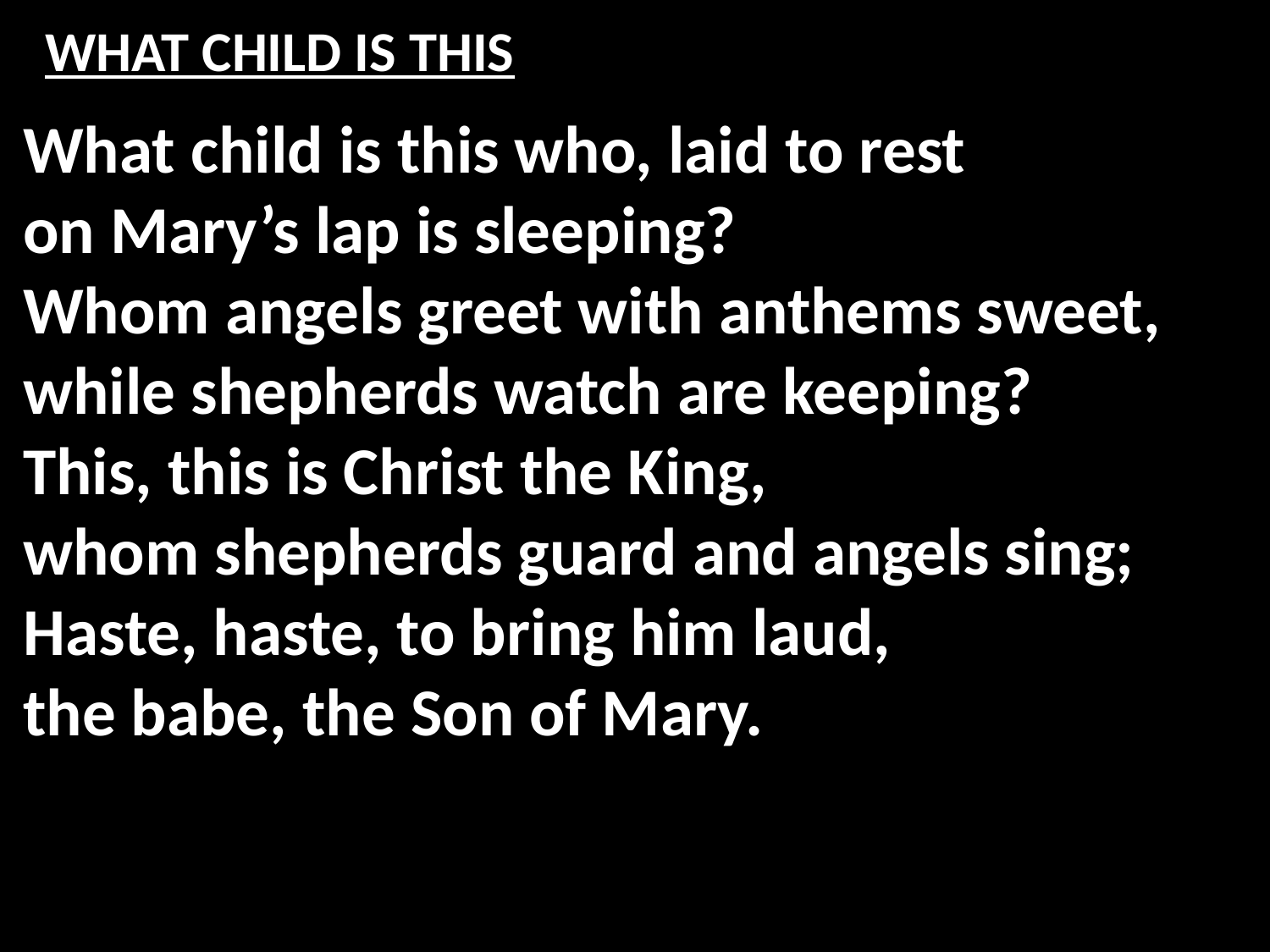

# WHAT CHILD IS THIS
What child is this who, laid to rest
on Mary’s lap is sleeping?
Whom angels greet with anthems sweet,
while shepherds watch are keeping?
This, this is Christ the King,
whom shepherds guard and angels sing;
Haste, haste, to bring him laud,
the babe, the Son of Mary.